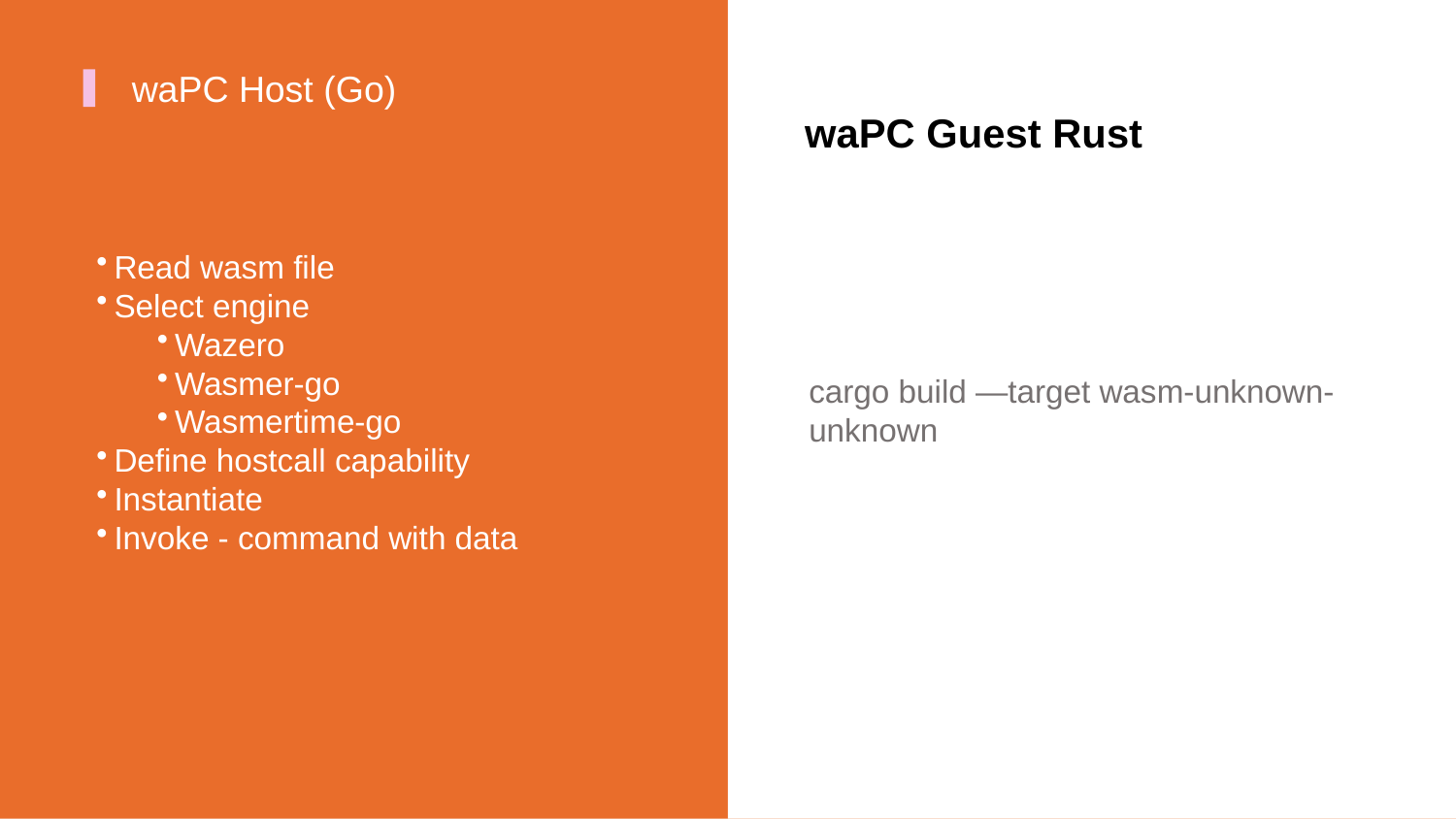

waPC Host (Go)

waPC Guest Rust
Read wasm file
Select engine
Wazero
Wasmer-go
Wasmertime-go
Define hostcall capability
Instantiate
Invoke - command with data
cargo build —target wasm-unknown-unknown